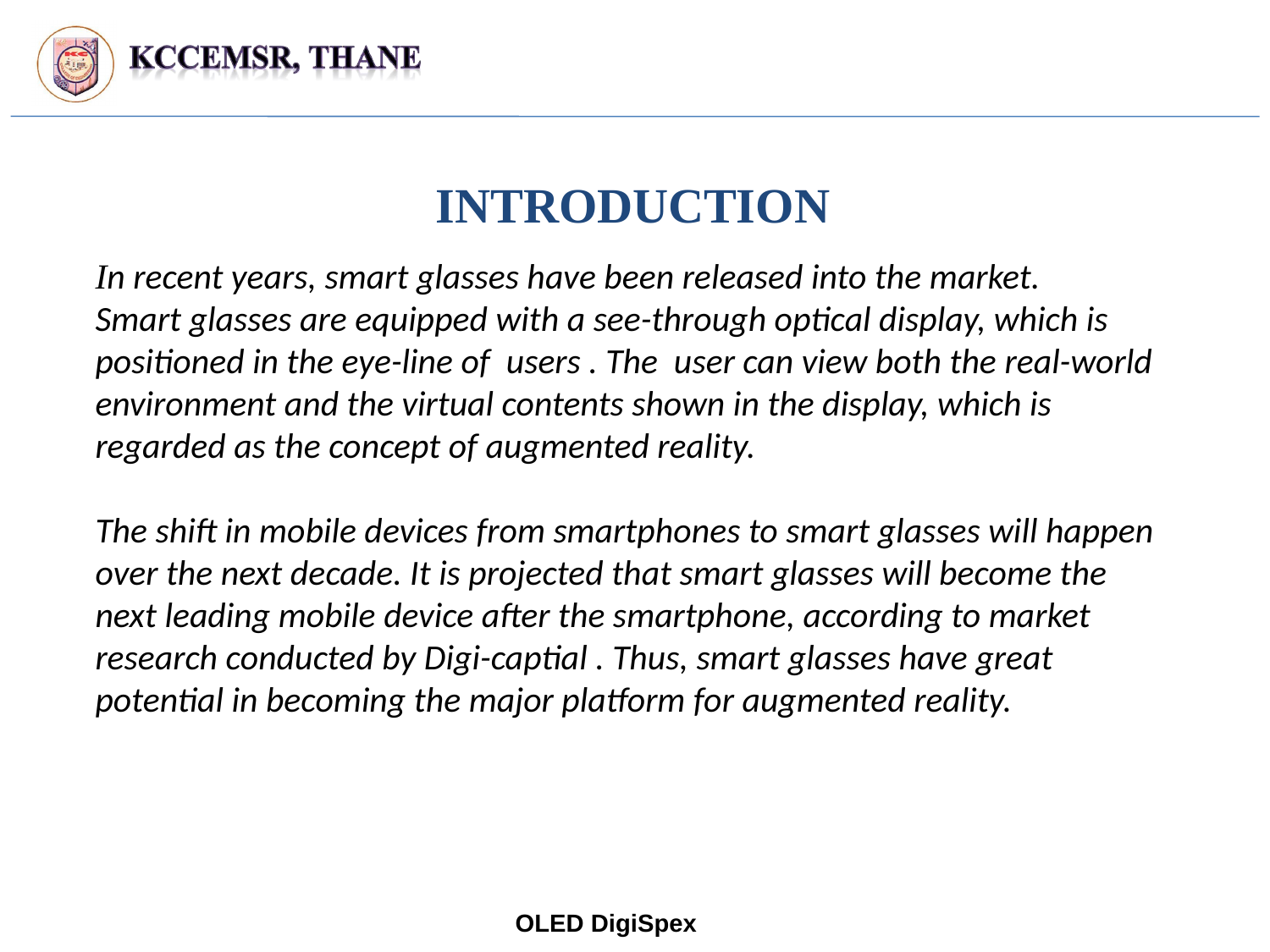

# INTRODUCTION
In recent years, smart glasses have been released into the market.
Smart glasses are equipped with a see-through optical display, which is positioned in the eye-line of  users . The  user can view both the real-world environment and the virtual contents shown in the display, which is regarded as the concept of augmented reality.

The shift in mobile devices from smartphones to smart glasses will happen over the next decade. It is projected that smart glasses will become the next leading mobile device after the smartphone, according to market research conducted by Digi-captial . Thus, smart glasses have great potential in becoming the major platform for augmented reality.
3
                                 OLED DigiSpex